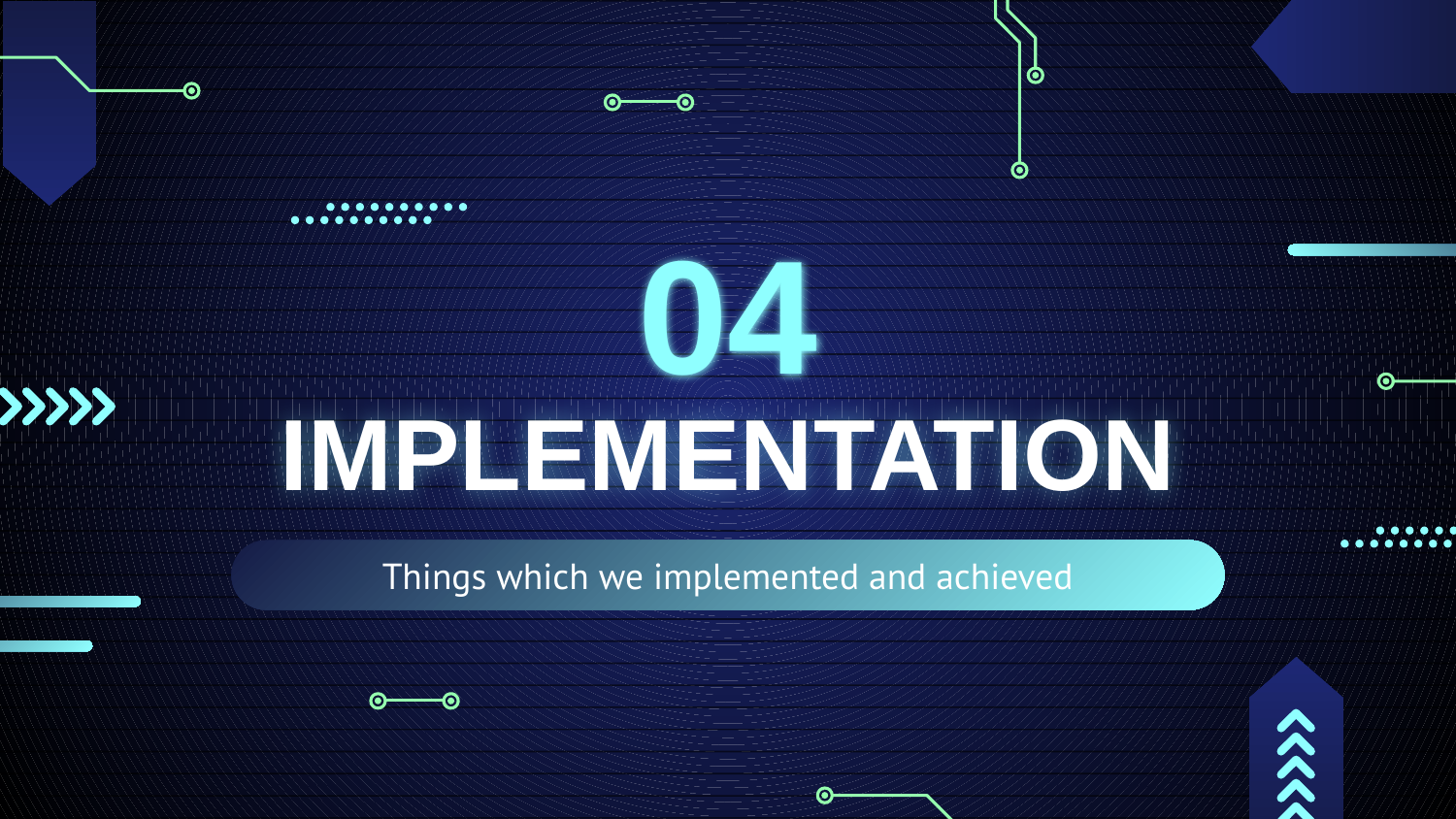

04
# IMPLEMENTATION

Things which we implemented and achieved